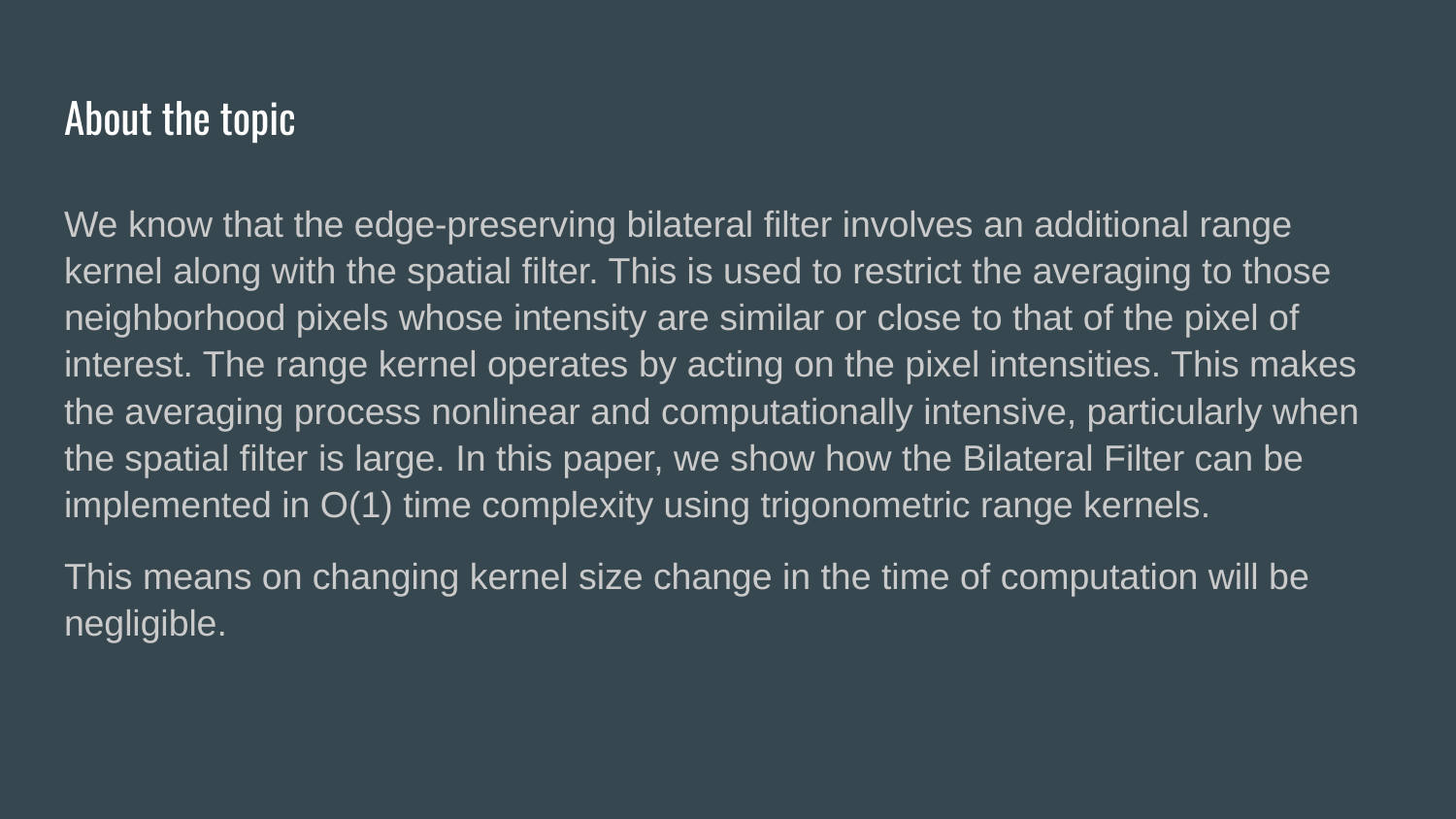

# About the topic
We know that the edge-preserving bilateral filter involves an additional range kernel along with the spatial filter. This is used to restrict the averaging to those neighborhood pixels whose intensity are similar or close to that of the pixel of interest. The range kernel operates by acting on the pixel intensities. This makes the averaging process nonlinear and computationally intensive, particularly when the spatial filter is large. In this paper, we show how the Bilateral Filter can be implemented in O(1) time complexity using trigonometric range kernels.
This means on changing kernel size change in the time of computation will be negligible.